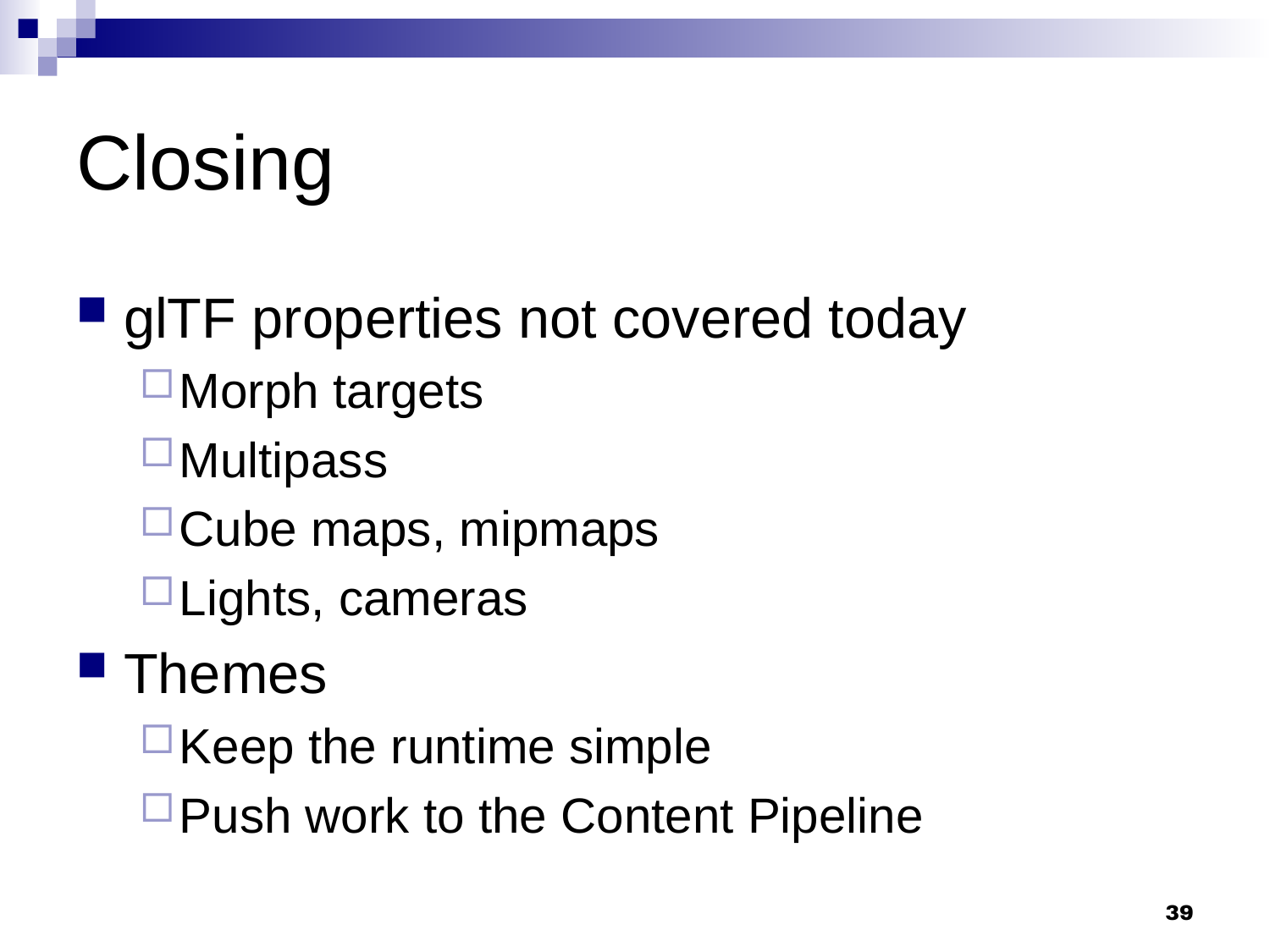

# Closing
glTF properties not covered today
Morph targets
Multipass
Cube maps, mipmaps
Lights, cameras
Themes
Keep the runtime simple
Push work to the Content Pipeline
39